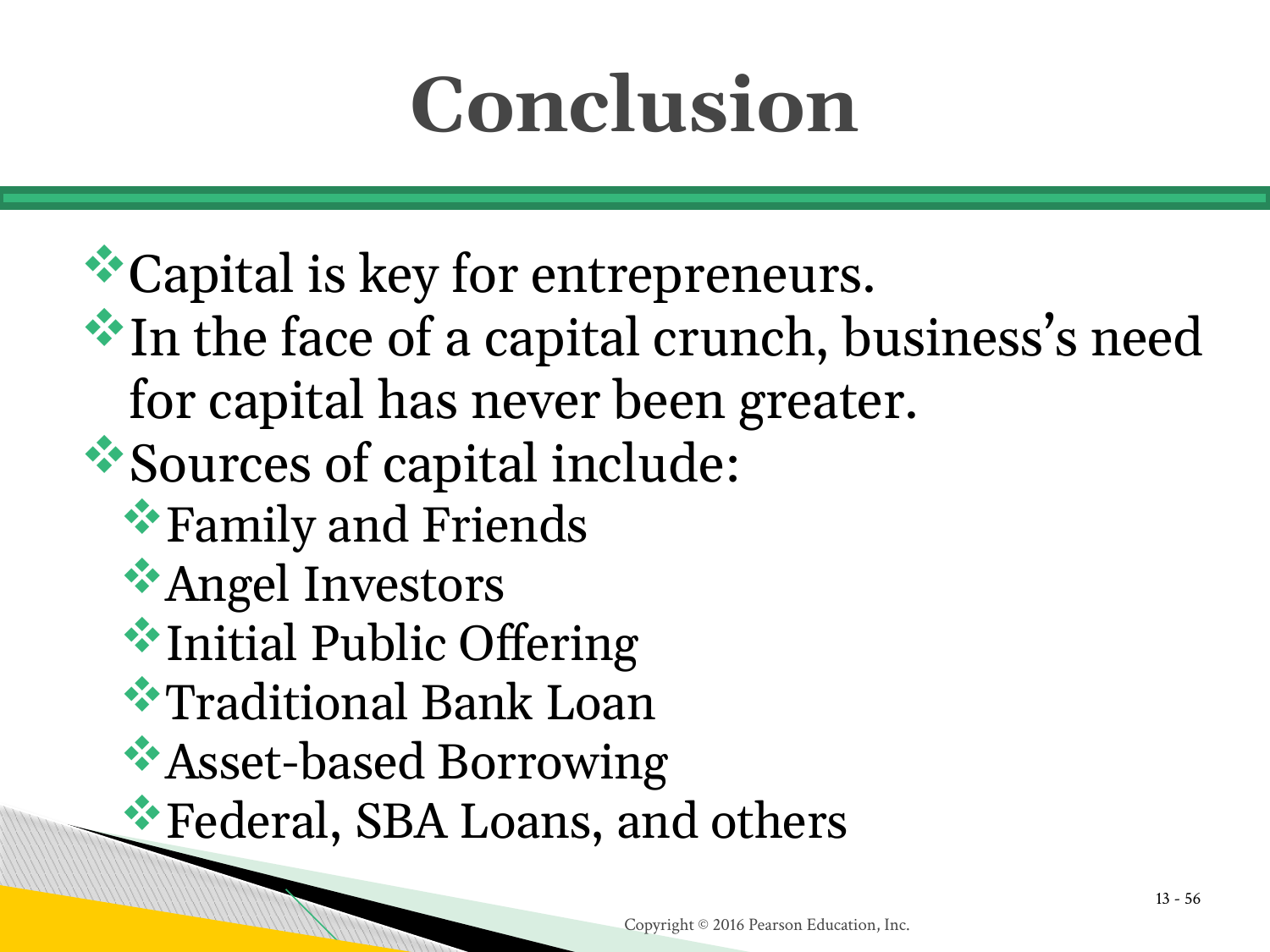

# Conclusion
Capital is key for entrepreneurs.
In the face of a capital crunch, business’s need for capital has never been greater.
Sources of capital include:
Family and Friends
Angel Investors
Initial Public Offering
Traditional Bank Loan
Asset-based Borrowing
Federal, SBA Loans, and others

13 - 56
Copyright © 2016 Pearson Education, Inc.